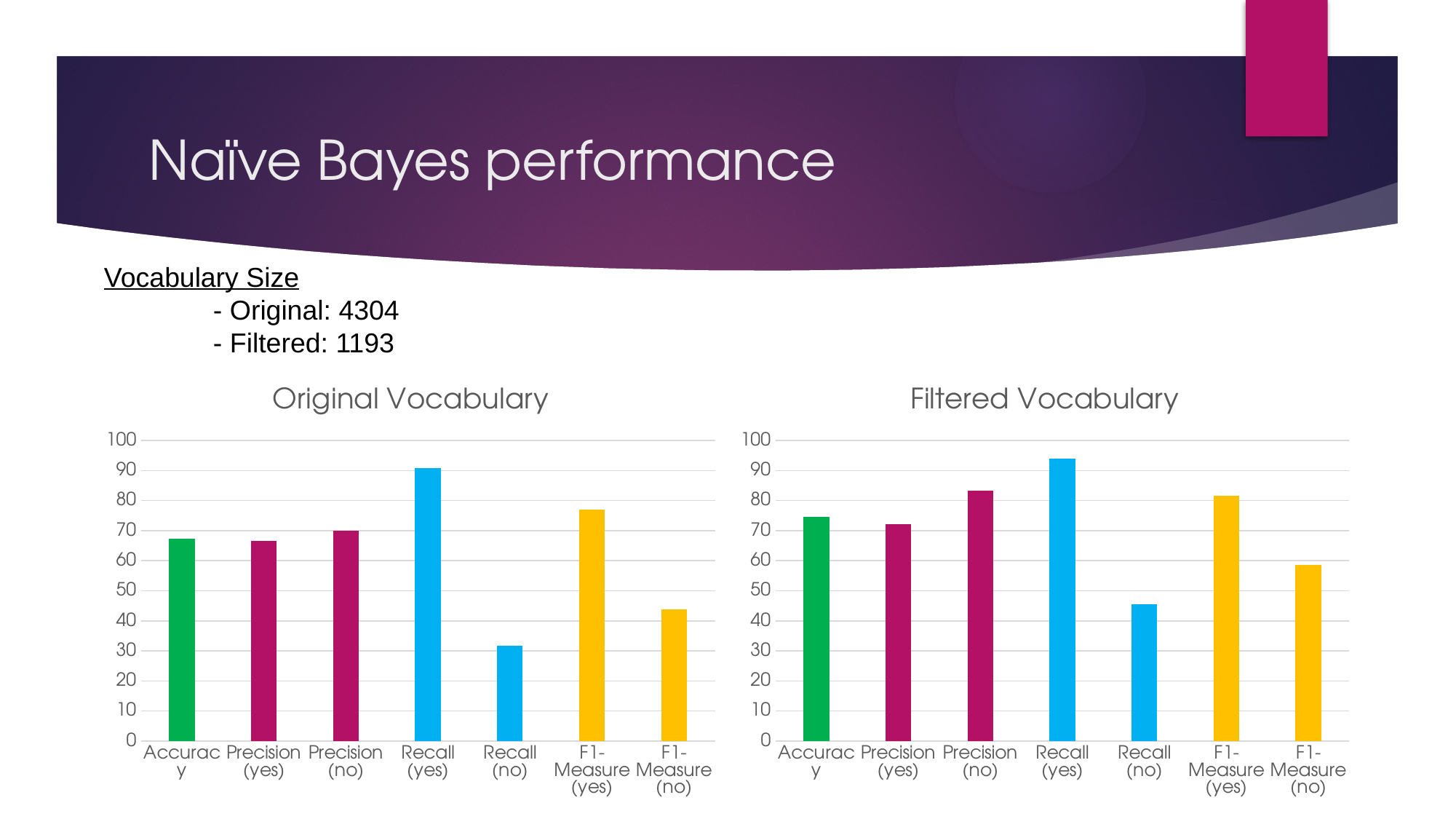

# Naïve Bayes performance
Vocabulary Size
	- Original: 4304
	- Filtered: 1193

### Chart:

| Category | Original Vocabulary |
|---|---|
| Accuracy | 67.2727 |
| Precision (yes) | 66.6666 |
| Precision (no) | 70.0 |
| Recall (yes) | 90.909 |
| Recall (no) | 31.8181 |
| F1-Measure (yes) | 76.923 |
| F1-Measure (no) | 43.75 |

### Chart:

| Category | Filtered Vocabulary |
|---|---|
| Accuracy | 74.5454 |
| Precision (yes) | 72.093 |
| Precision (no) | 83.3333 |
| Recall (yes) | 93.9393 |
| Recall (no) | 45.4545 |
| F1-Measure (yes) | 81.5789 |
| F1-Measure (no) | 58.5235 |